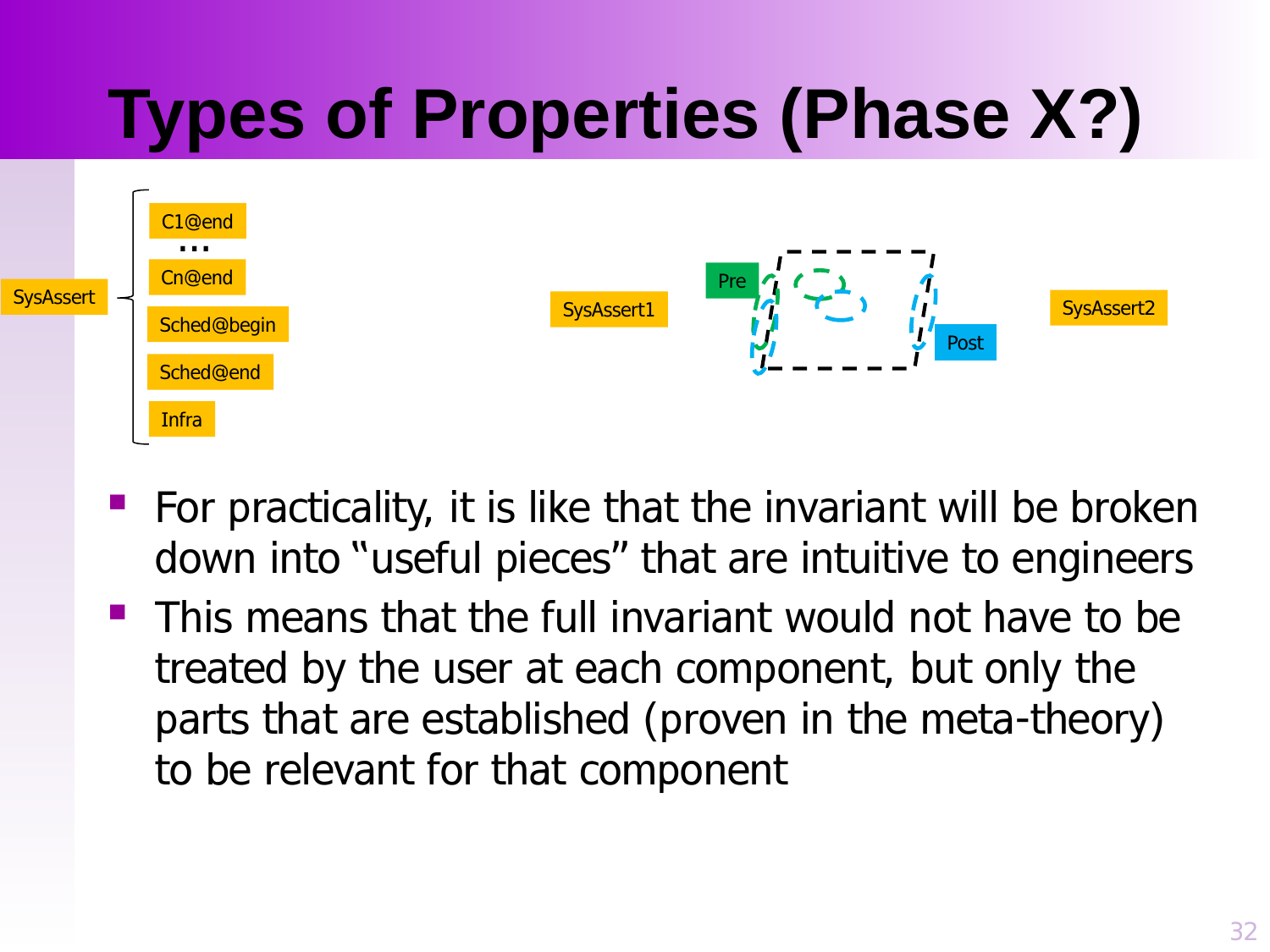

# Types of Properties (Phase X?)

C1@end
…

Cn@end

Pre

SysAssert

SysAssert2
SysAssert1

Sched@begin
Post
Sched@end
Infra
For practicality, it is like that the invariant will be broken down into “useful pieces” that are intuitive to engineers
This means that the full invariant would not have to be treated by the user at each component, but only the parts that are established (proven in the meta-theory) to be relevant for that component

32